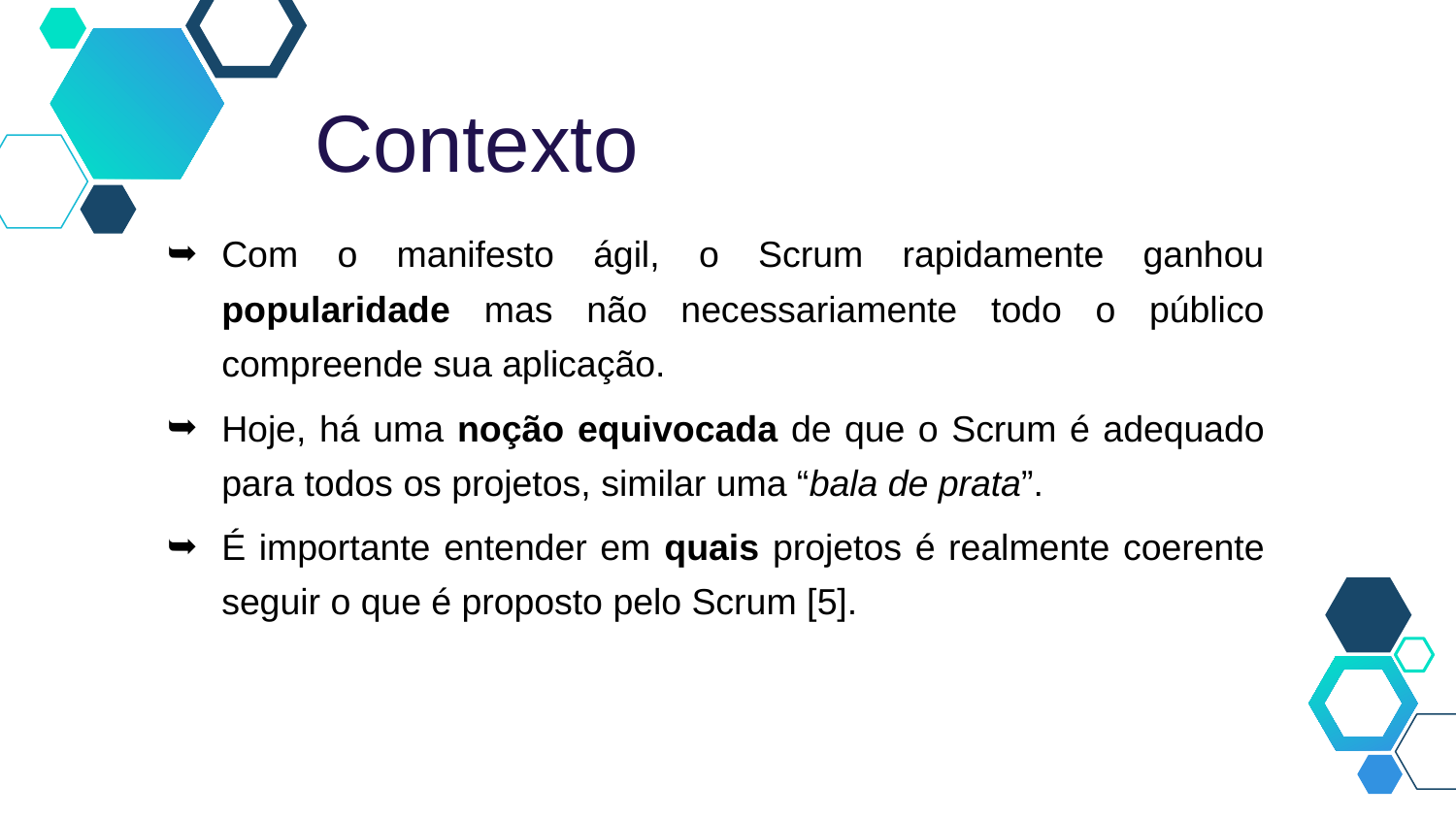

Contexto
Com o manifesto ágil, o Scrum rapidamente ganhou popularidade mas não necessariamente todo o público compreende sua aplicação.
Hoje, há uma noção equivocada de que o Scrum é adequado para todos os projetos, similar uma “bala de prata”.
É importante entender em quais projetos é realmente coerente seguir o que é proposto pelo Scrum [5].